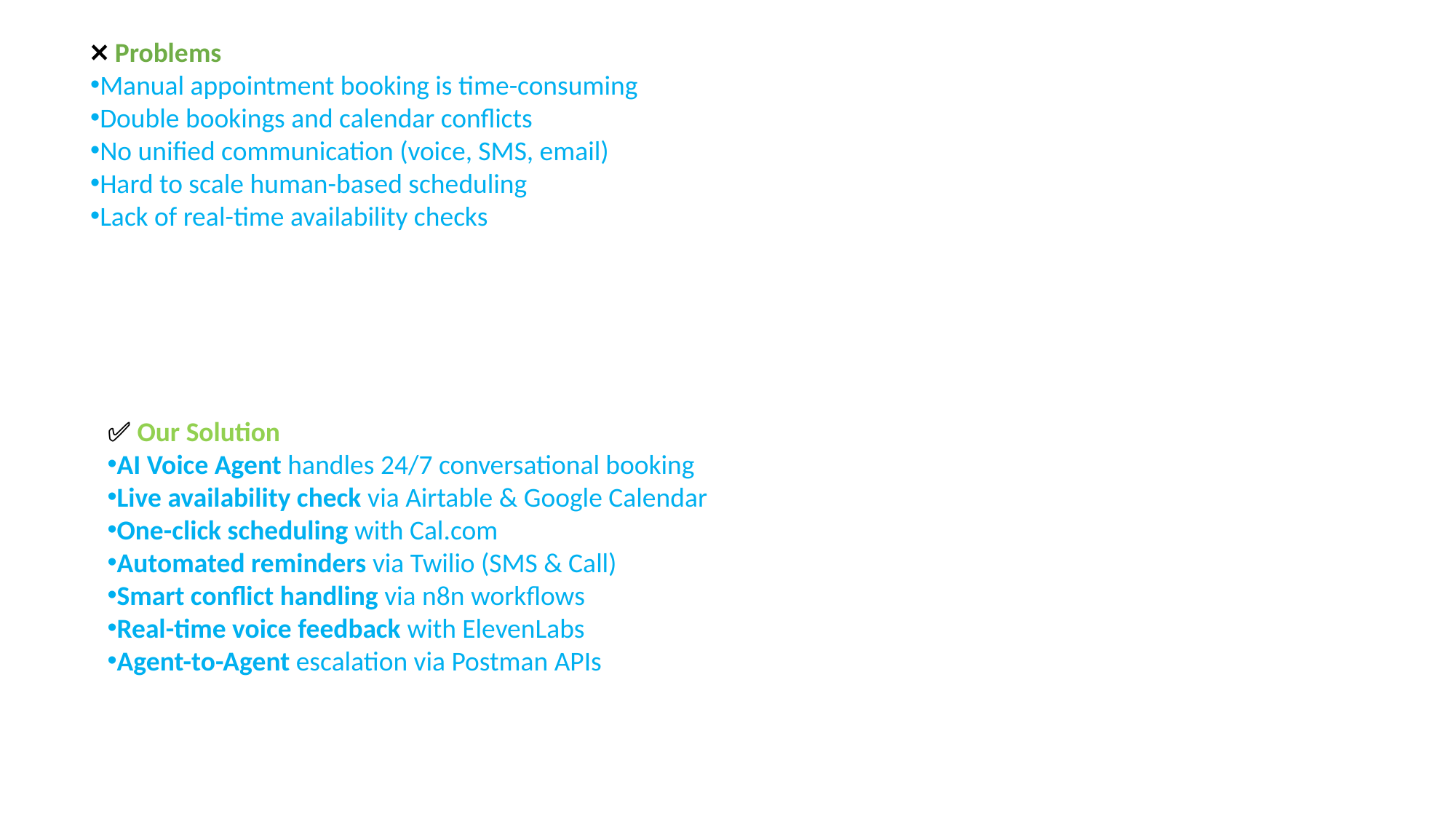

❌ Problems
Manual appointment booking is time-consuming
Double bookings and calendar conflicts
No unified communication (voice, SMS, email)
Hard to scale human-based scheduling
Lack of real-time availability checks
✅ Our Solution
AI Voice Agent handles 24/7 conversational booking
Live availability check via Airtable & Google Calendar
One-click scheduling with Cal.com
Automated reminders via Twilio (SMS & Call)
Smart conflict handling via n8n workflows
Real-time voice feedback with ElevenLabs
Agent-to-Agent escalation via Postman APIs